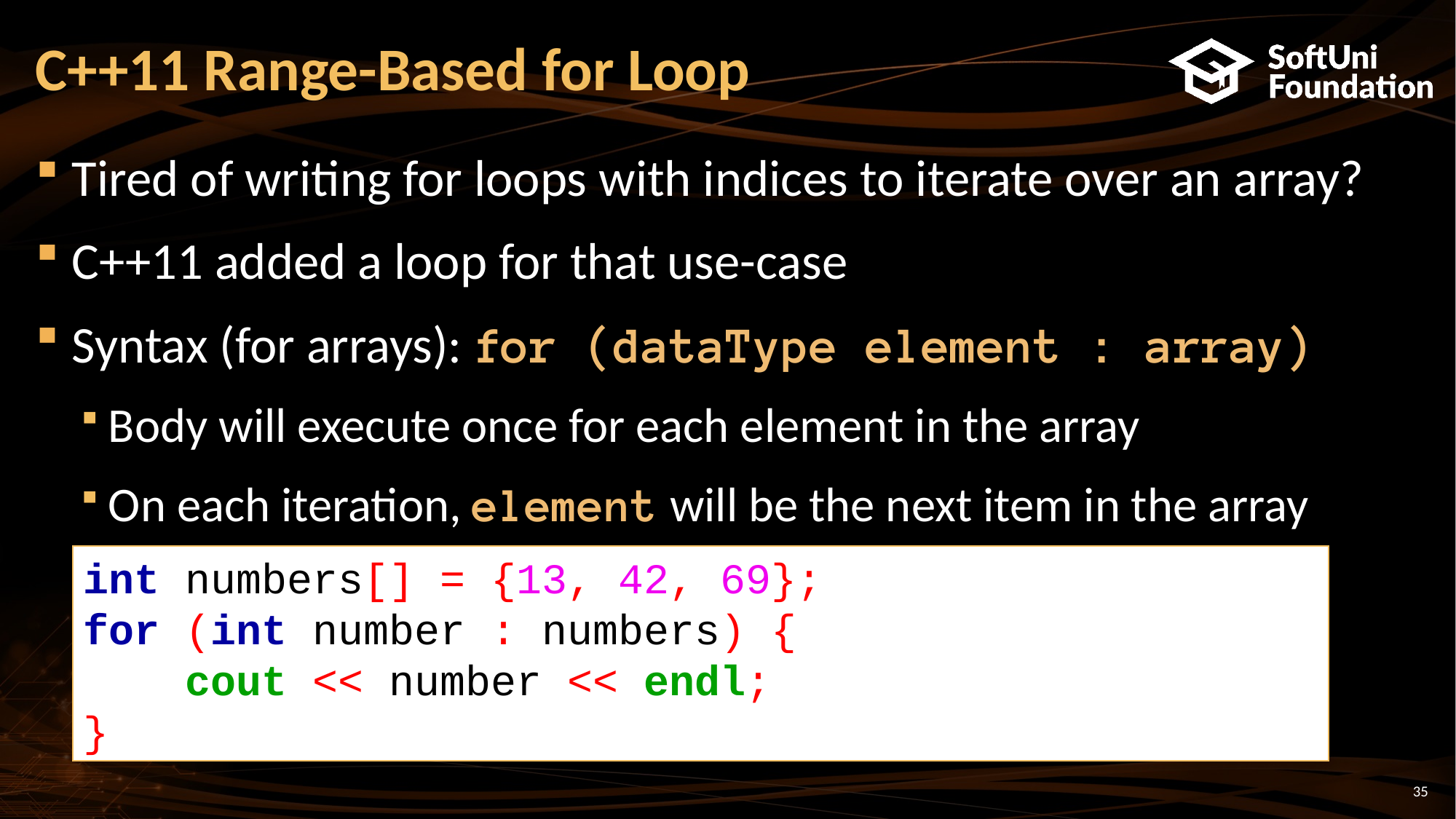

# C++11 Range-Based for Loop
Tired of writing for loops with indices to iterate over an array?
C++11 added a loop for that use-case
Syntax (for arrays): for (dataType element : array)
Body will execute once for each element in the array
On each iteration, element will be the next item in the array

int numbers[] = {13, 42, 69};
for (int number : numbers) {
    cout << number << endl;
}
35